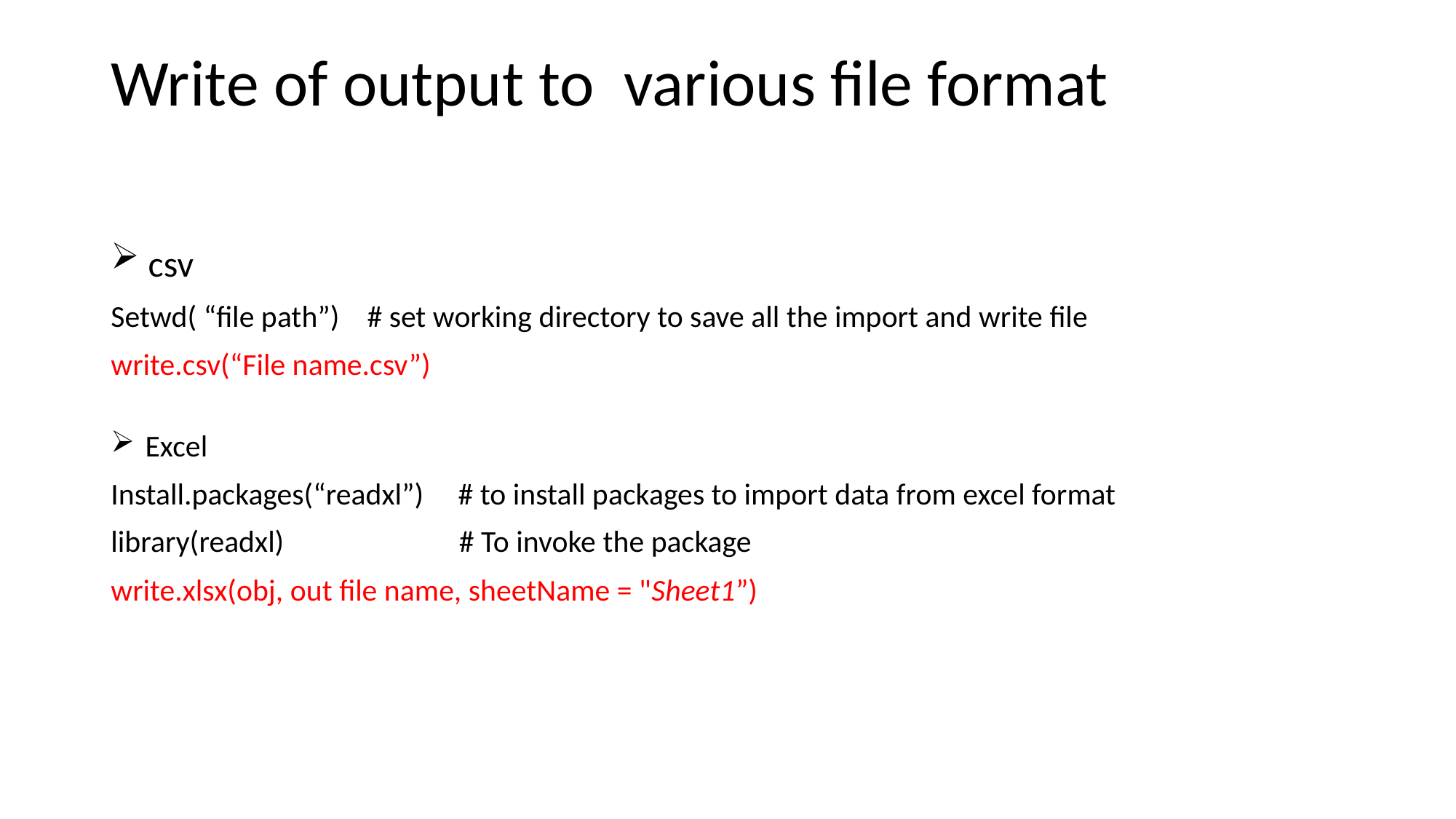

# Write of output to  various file format
 csv
Setwd( “file path”)    # set working directory to save all the import and write file
write.csv(“File name.csv”)

 Excel
Install.packages(“readxl”)     # to install packages to import data from excel format
library(readxl) 		   # To invoke the package
write.xlsx(obj, out file name, sheetName = "Sheet1”)